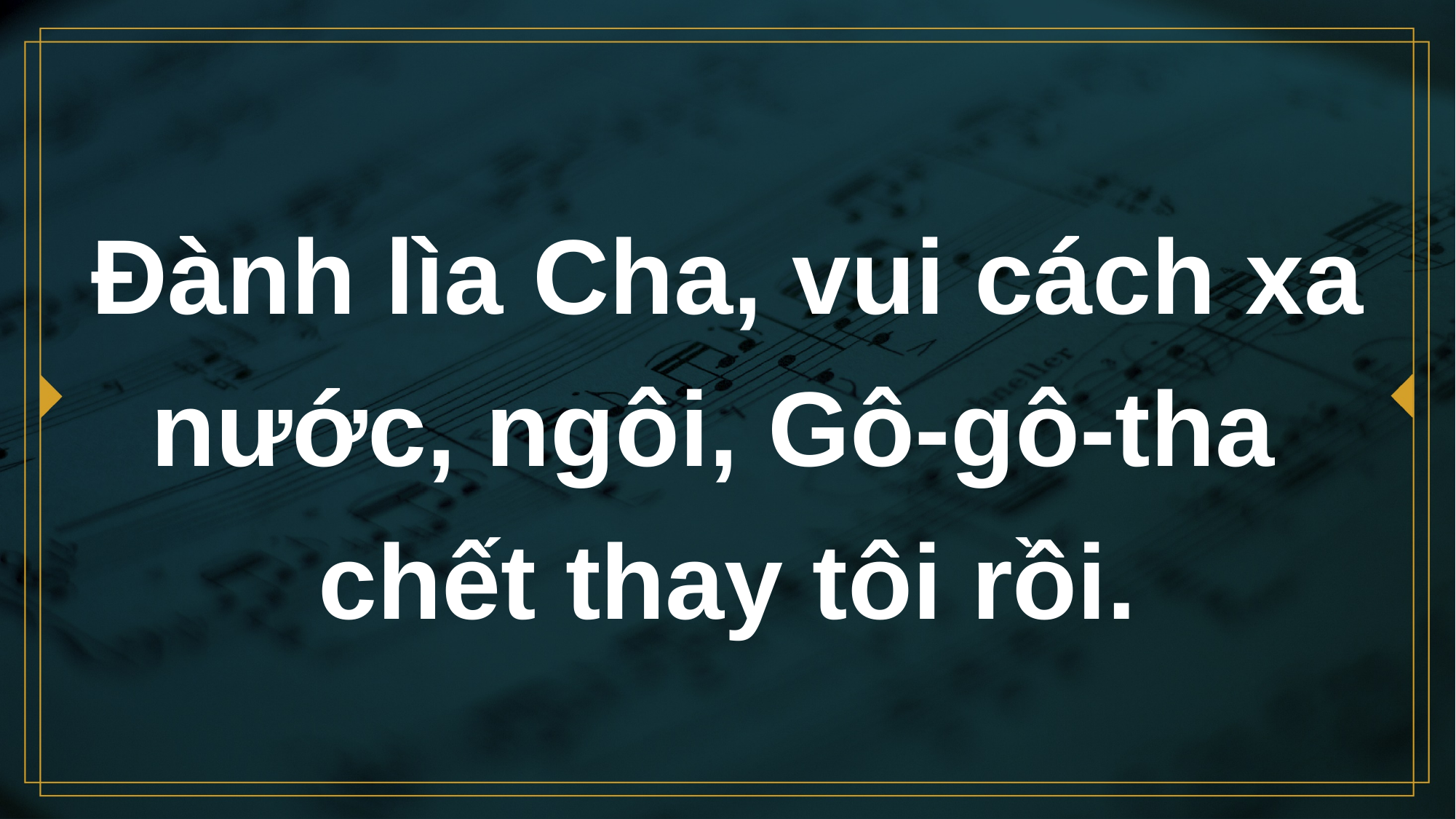

# Đành lìa Cha, vui cách xa nước, ngôi, Gô-gô-tha chết thay tôi rồi.